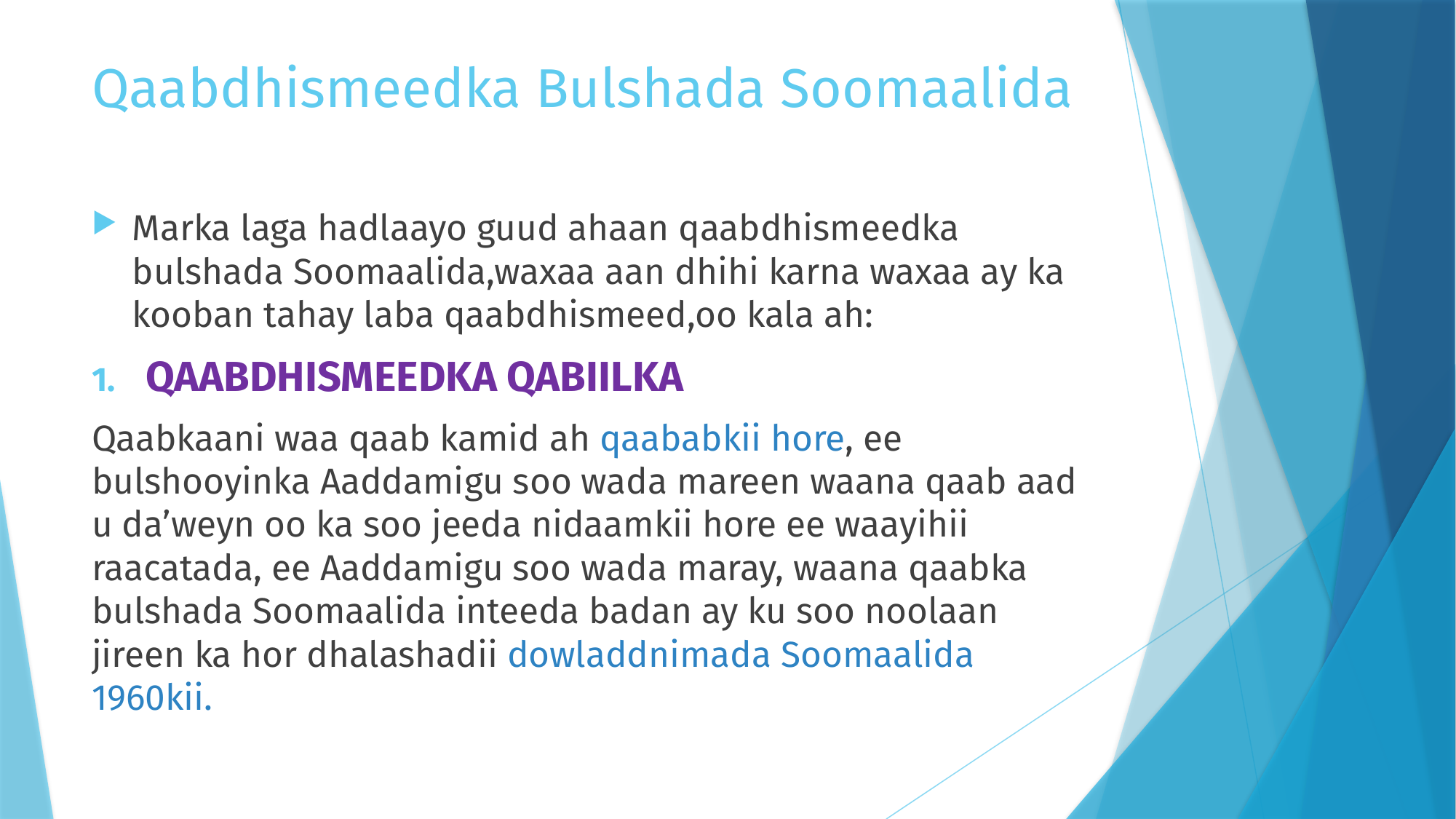

# Qaabdhismeedka Bulshada Soomaalida
Marka laga hadlaayo guud ahaan qaabdhismeedka bulshada Soomaalida,waxaa aan dhihi karna waxaa ay ka kooban tahay laba qaabdhismeed,oo kala ah:
QAABDHISMEEDKA QABIILKA
Qaabkaani waa qaab kamid ah qaababkii hore, ee bulshooyinka Aaddamigu soo wada mareen waana qaab aad u da’weyn oo ka soo jeeda nidaamkii hore ee waayihii raacatada, ee Aaddamigu soo wada maray, waana qaabka bulshada Soomaalida inteeda badan ay ku soo noolaan jireen ka hor dhalashadii dowladdnimada Soomaalida 1960kii.